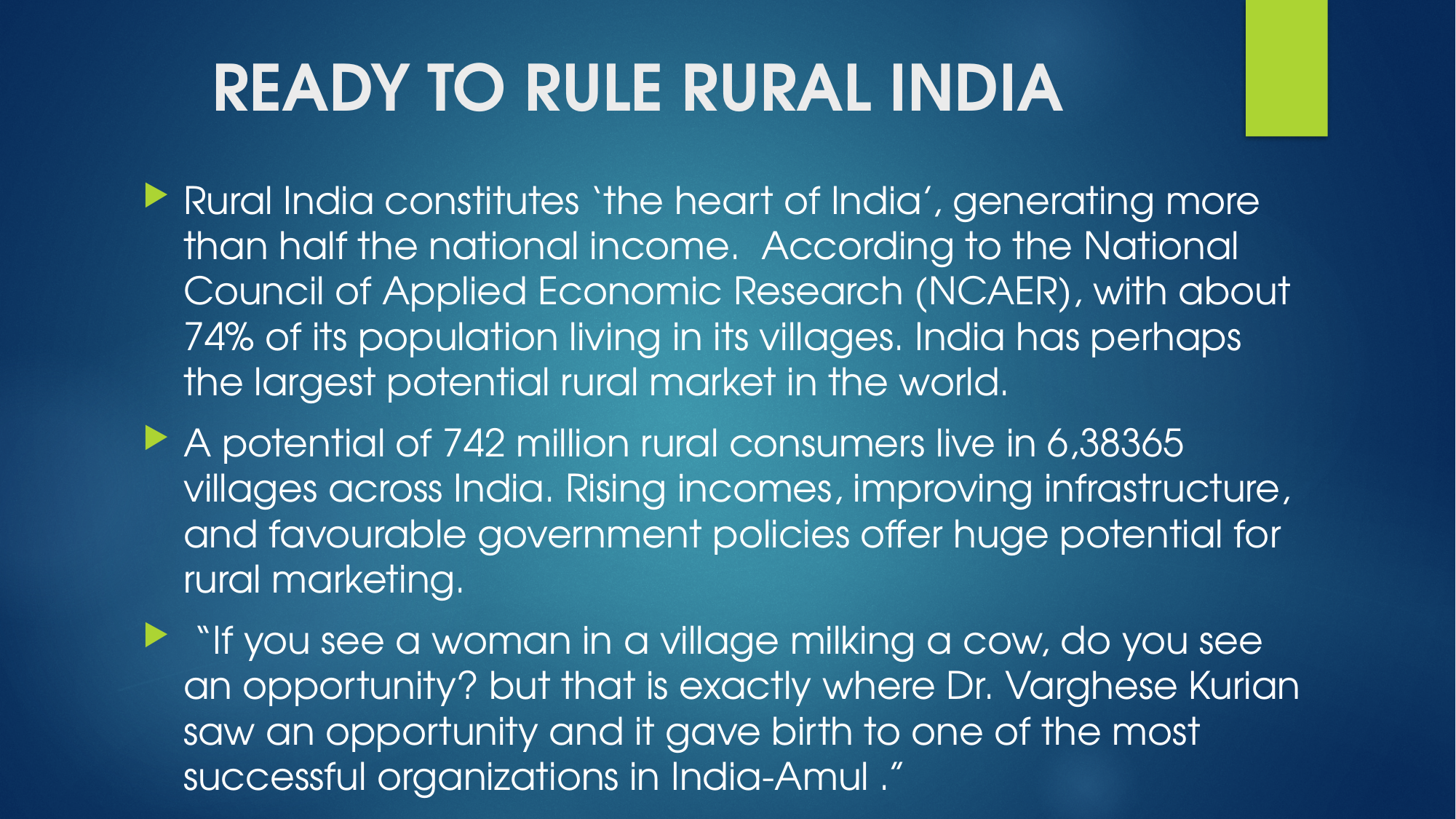

# READY TO RULE RURAL INDIA
Rural India constitutes ‘the heart of India’, generating more than half the national income.  According to the National Council of Applied Economic Research (NCAER), with about 74% of its population living in its villages. India has perhaps the largest potential rural market in the world.
A potential of 742 million rural consumers live in 6,38365 villages across India. Rising incomes, improving infrastructure, and favourable government policies offer huge potential for rural marketing.
 “If you see a woman in a village milking a cow, do you see an opportunity? but that is exactly where Dr. Varghese Kurian saw an opportunity and it gave birth to one of the most successful organizations in India-Amul .”